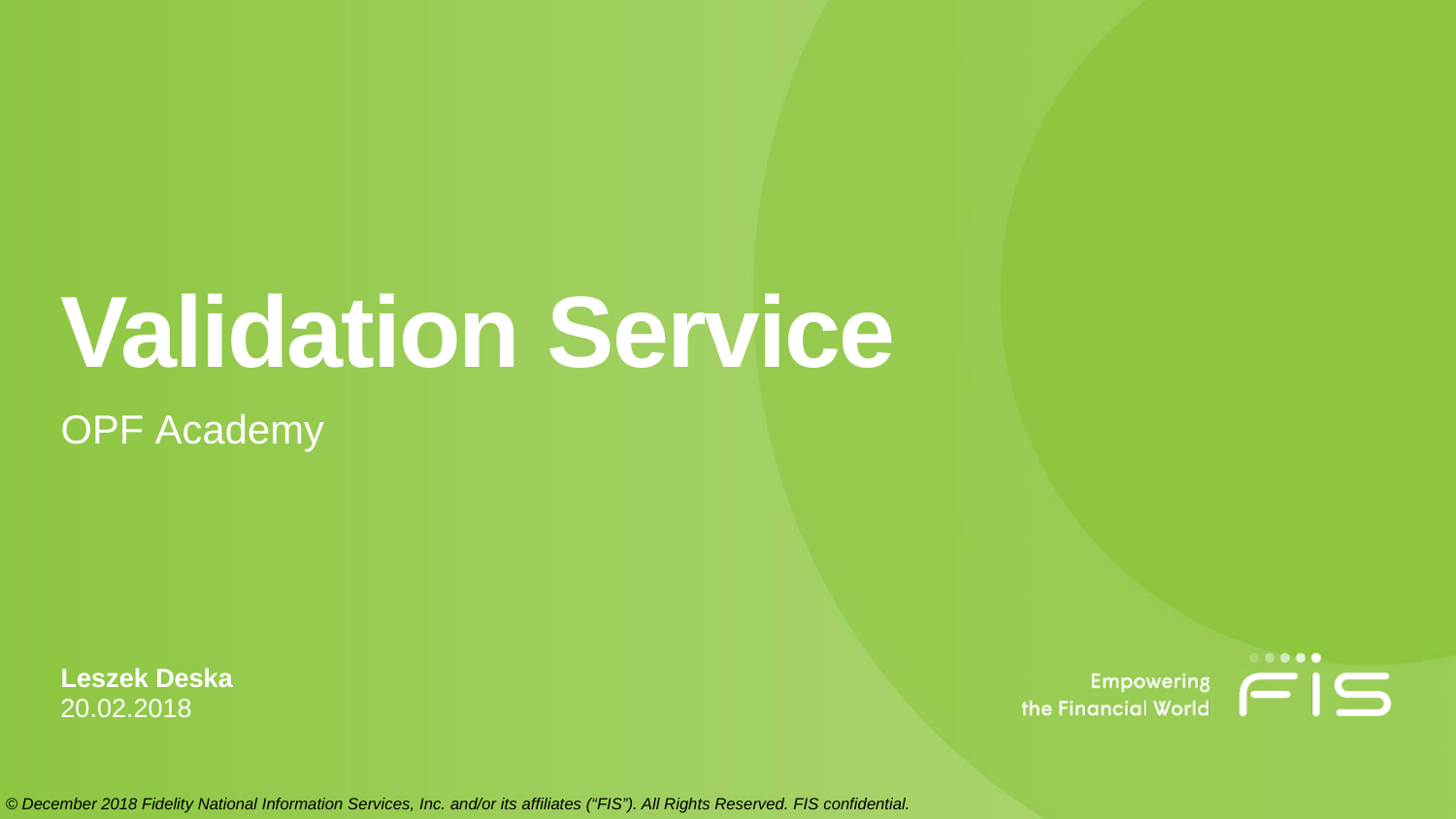

# Validation Service
OPF Academy
Leszek Deska
20.02.2018